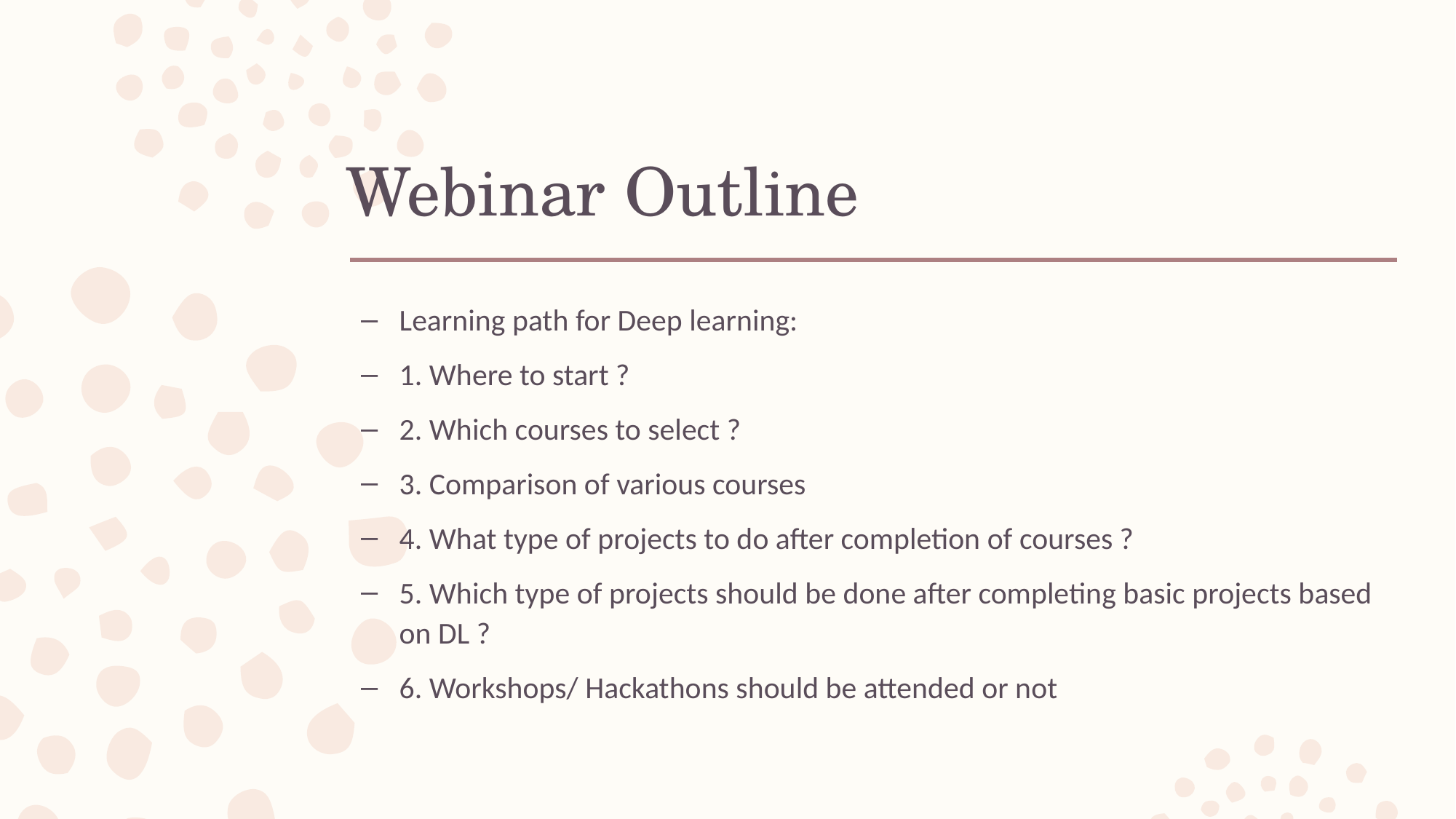

# Webinar Outline
Learning path for Deep learning:
1. Where to start ?
2. Which courses to select ?
3. Comparison of various courses
4. What type of projects to do after completion of courses ?
5. Which type of projects should be done after completing basic projects based on DL ?
6. Workshops/ Hackathons should be attended or not